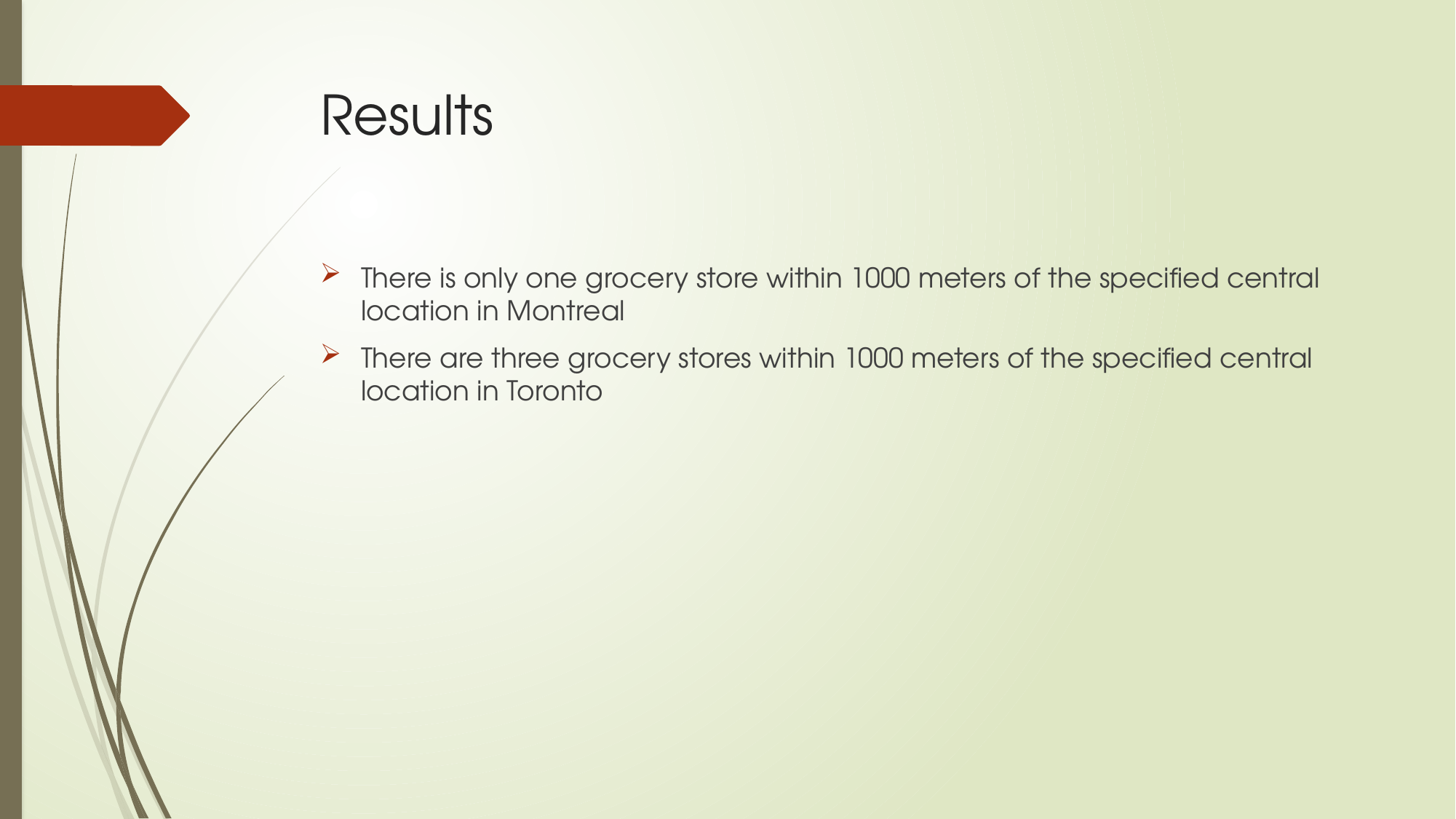

# Results
There is only one grocery store within 1000 meters of the specified central location in Montreal
There are three grocery stores within 1000 meters of the specified central location in Toronto